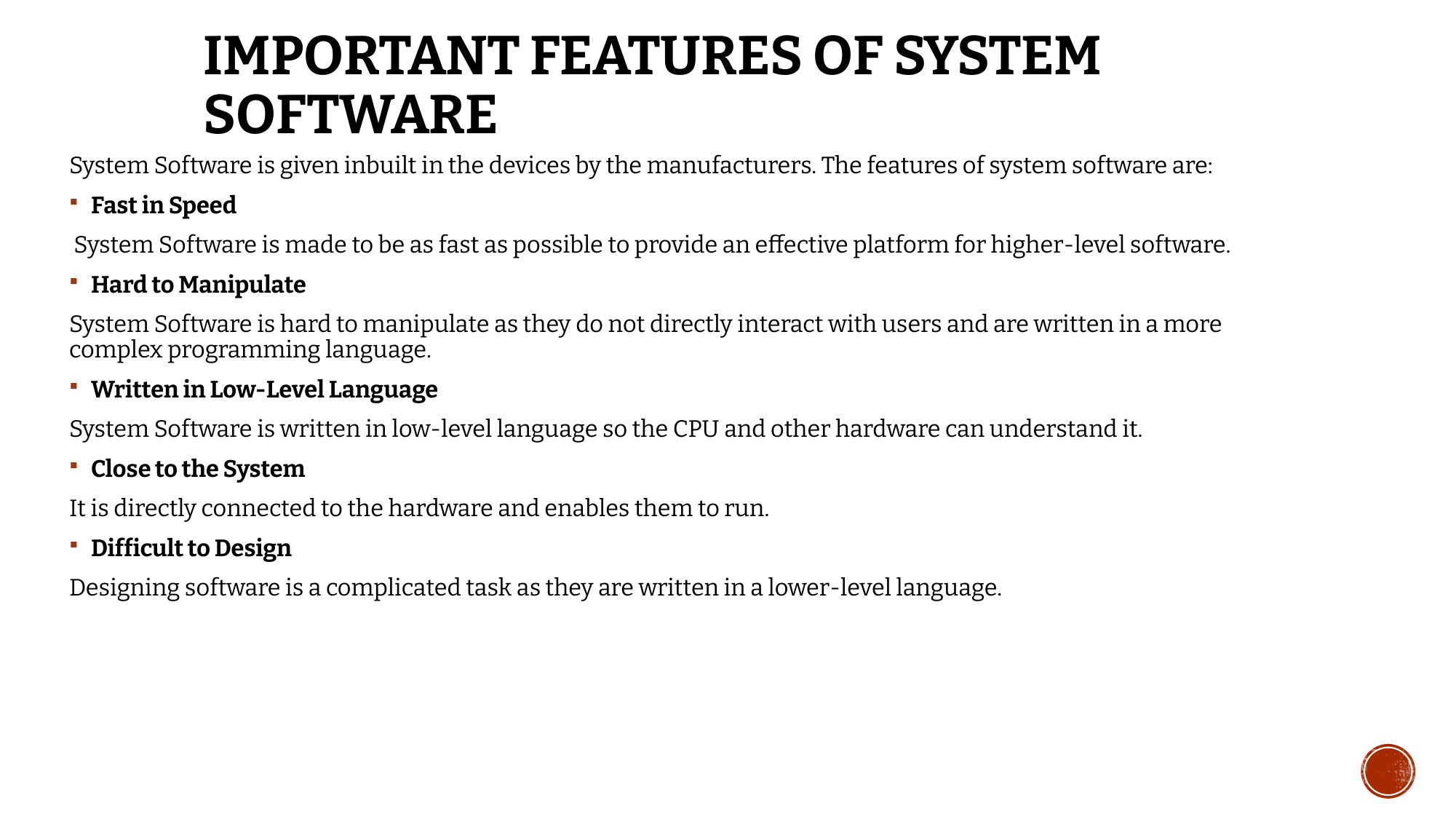

# Important features of system software
System Software is given inbuilt in the devices by the manufacturers. The features of system software are:
Fast in Speed
 System Software is made to be as fast as possible to provide an effective platform for higher-level software.
Hard to Manipulate
System Software is hard to manipulate as they do not directly interact with users and are written in a more complex programming language.
Written in Low-Level Language
System Software is written in low-level language so the CPU and other hardware can understand it.
Close to the System
It is directly connected to the hardware and enables them to run.
Difficult to Design
Designing software is a complicated task as they are written in a lower-level language.